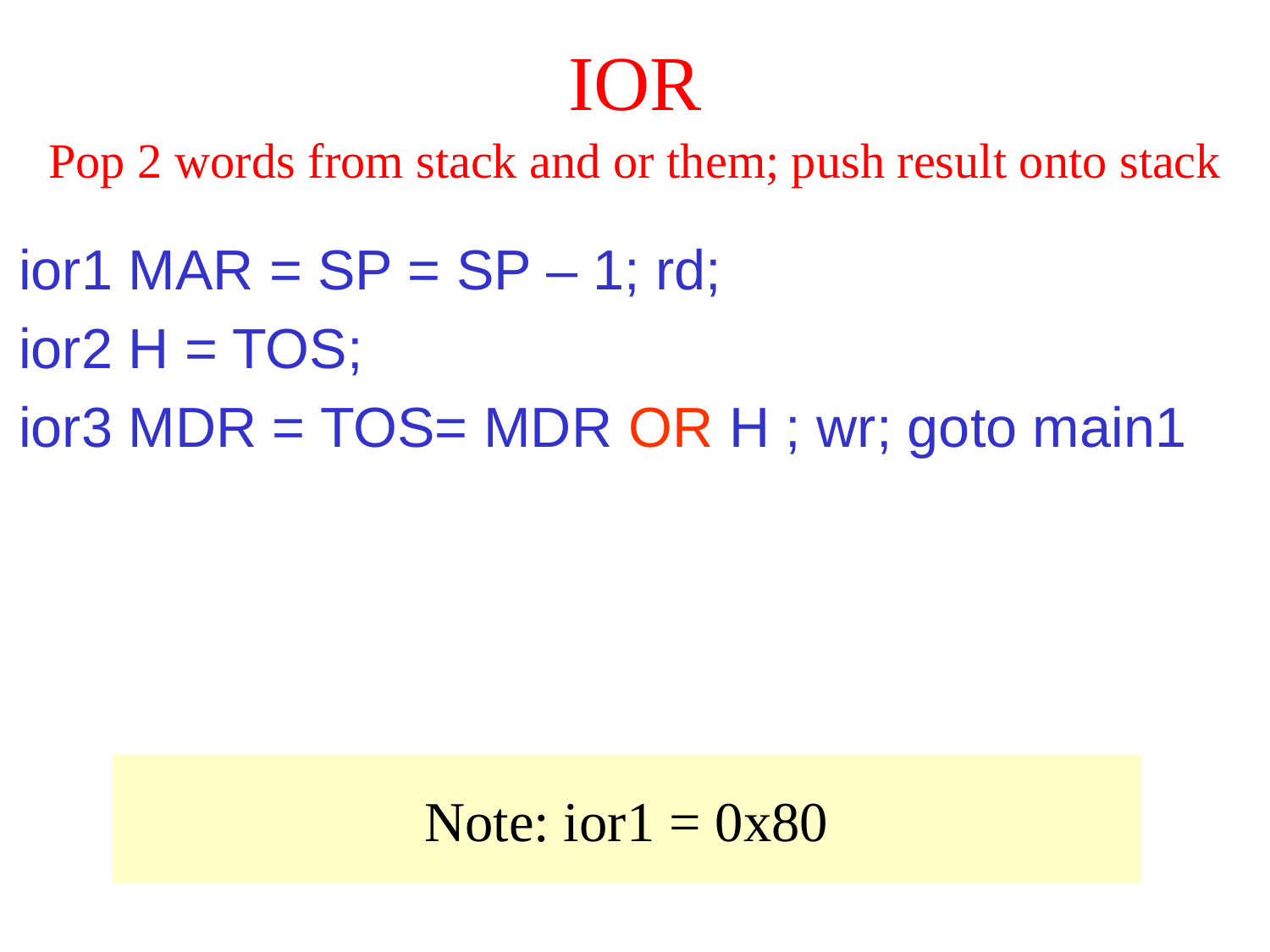

# IOR
Pop 2 words from stack and or them; push result onto stack
ior1 MAR = SP = SP – 1; rd;
ior2 H = TOS;
ior3 MDR = TOS= MDR OR H ; wr; goto main1
Note: ior1 = 0x80